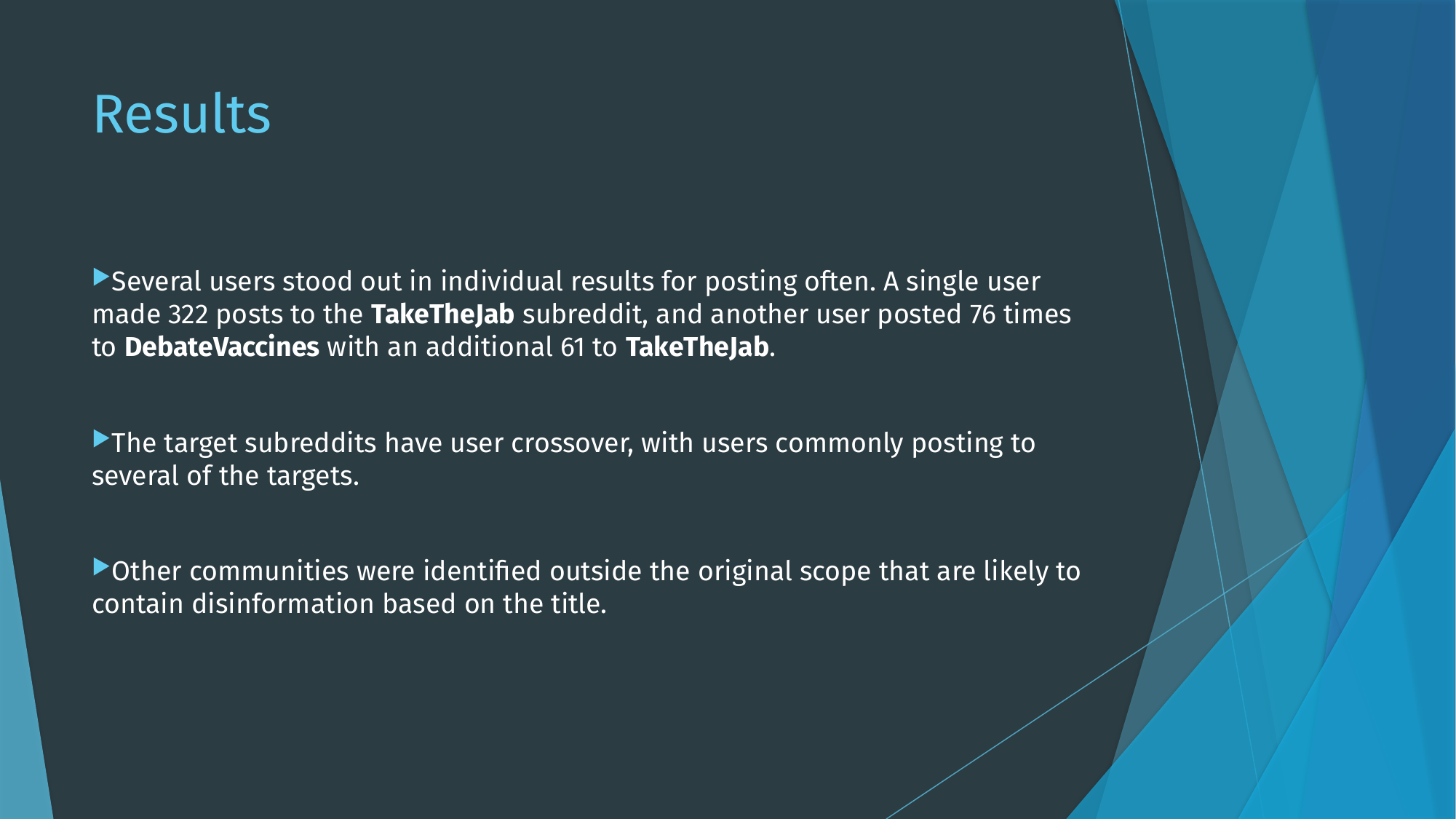

# Results
Several users stood out in individual results for posting often. A single user made 322 posts to the TakeTheJab subreddit, and another user posted 76 times to DebateVaccines with an additional 61 to TakeTheJab.

The target subreddits have user crossover, with users commonly posting to several of the targets.

Other communities were identified outside the original scope that are likely to contain disinformation based on the title.